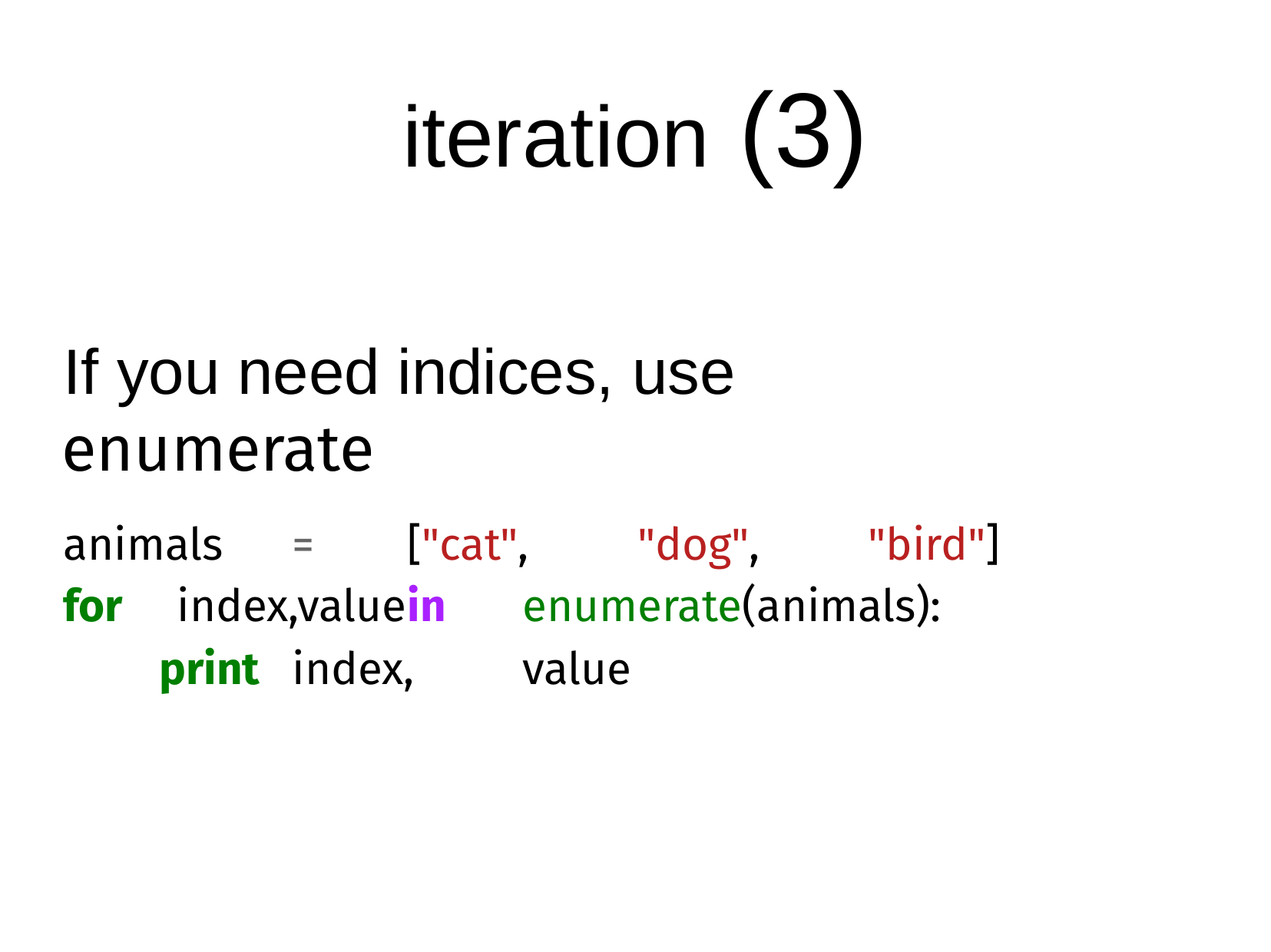

# iteration (3)
If you need indices, use enumerate
animals	=	["cat",	"dog",	"bird"]
for	index,value	in	enumerate(animals):
print	index,	value